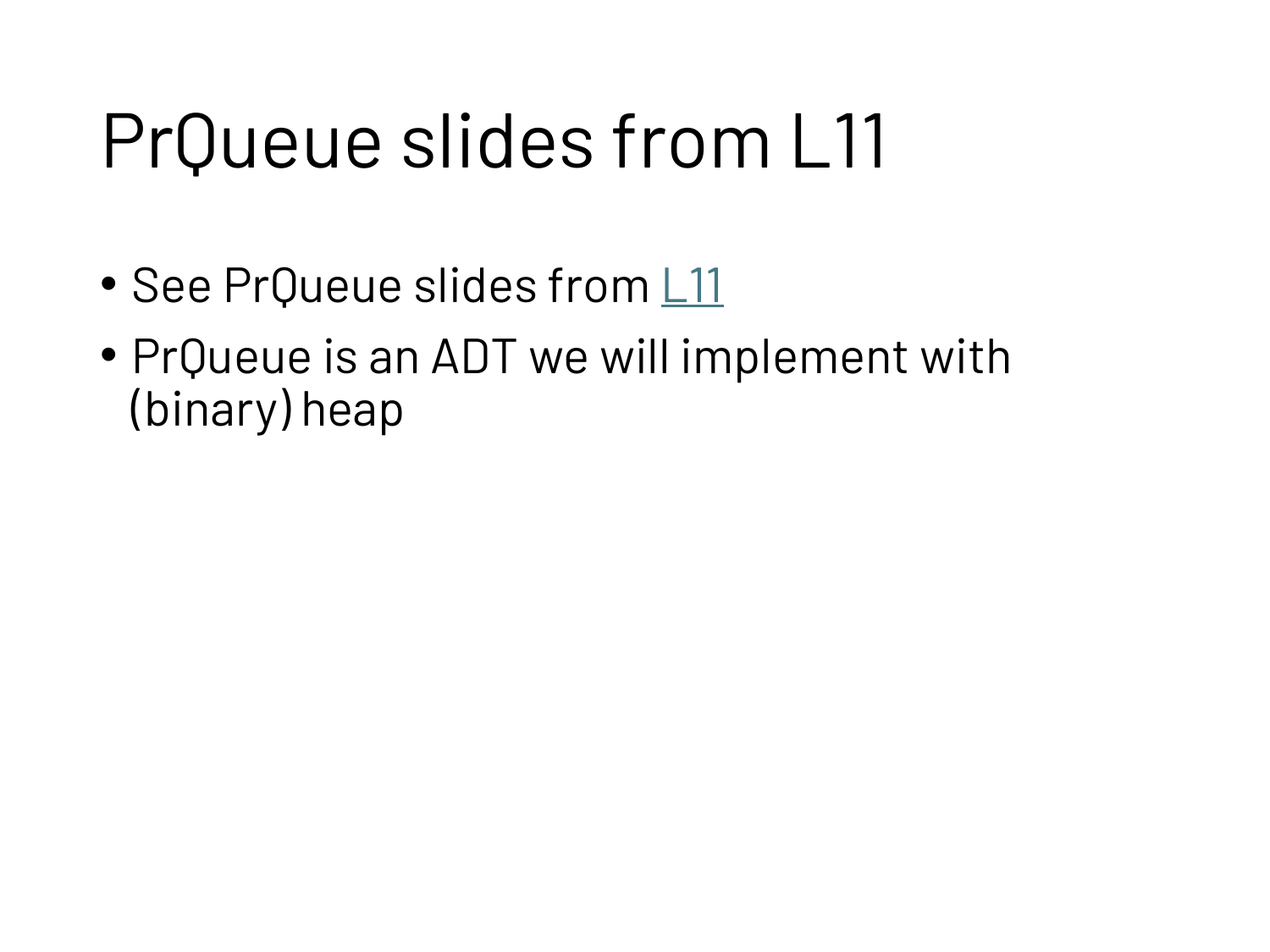

# PrQueue slides from L11
See PrQueue slides from L11
PrQueue is an ADT we will implement with (binary) heap